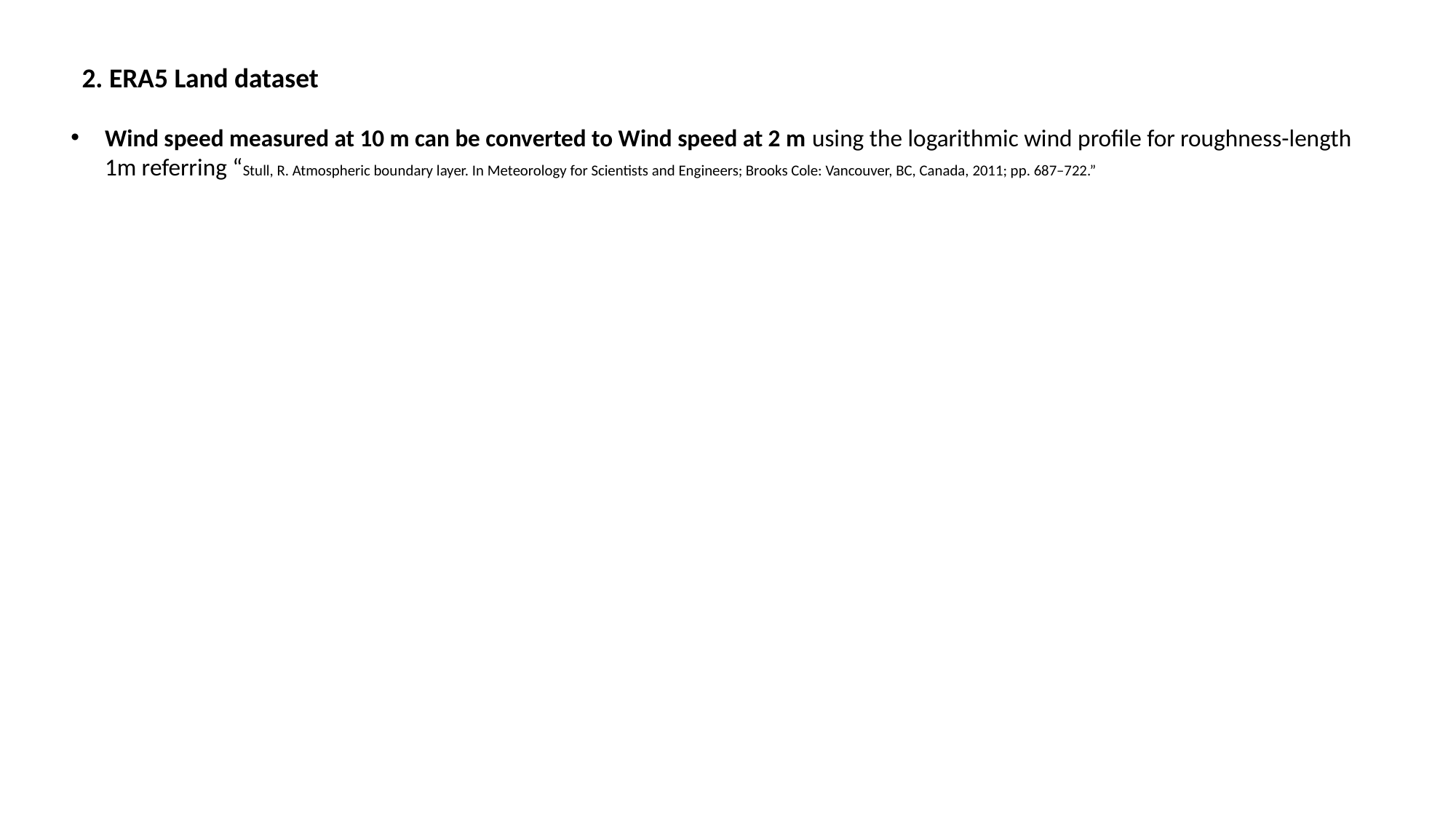

2. ERA5 Land dataset
Wind speed measured at 10 m can be converted to Wind speed at 2 m using the logarithmic wind profile for roughness-length 1m referring “Stull, R. Atmospheric boundary layer. In Meteorology for Scientists and Engineers; Brooks Cole: Vancouver, BC, Canada, 2011; pp. 687–722.”